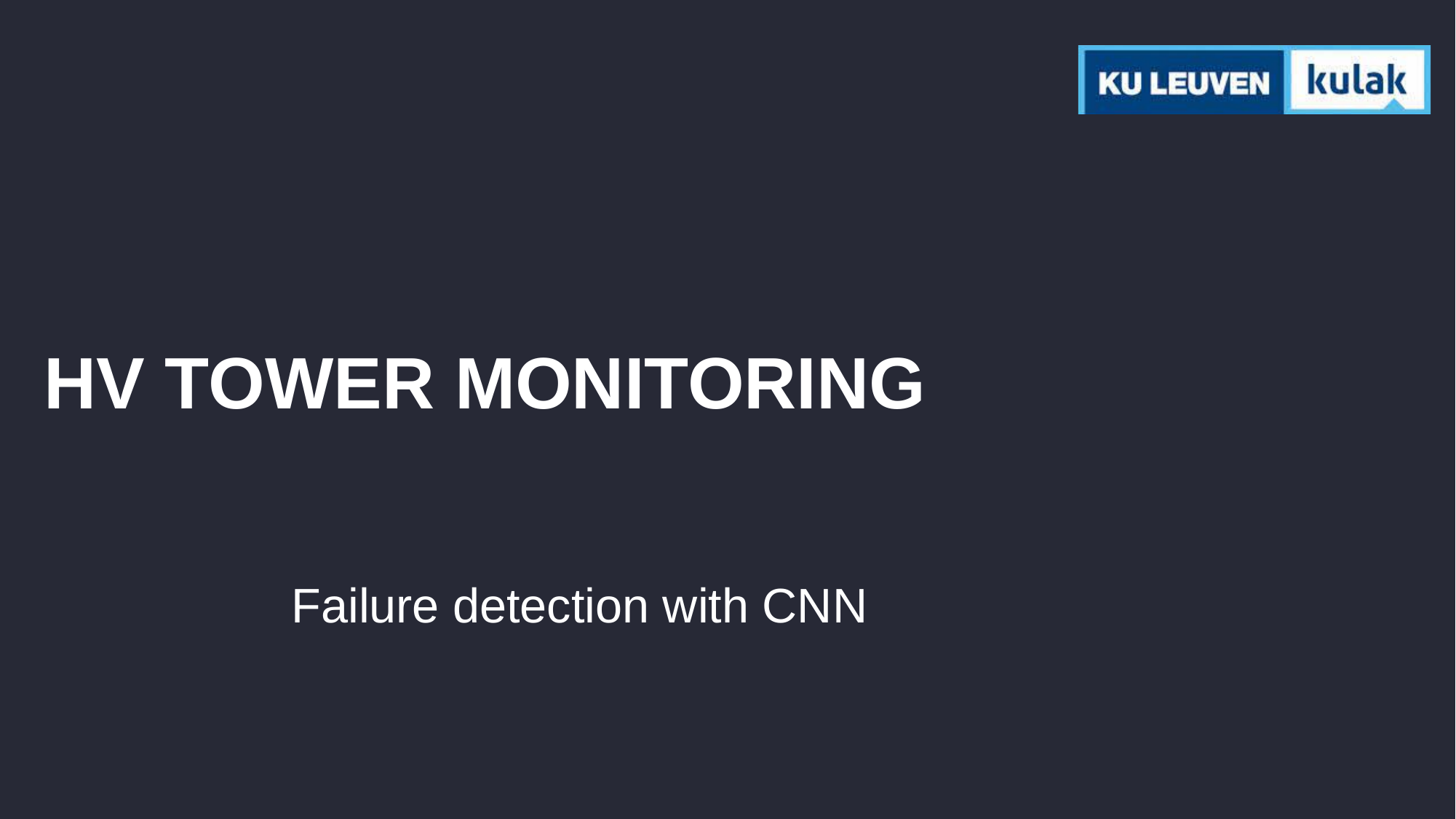

# HV Tower Monitoring
Failure detection with CNN